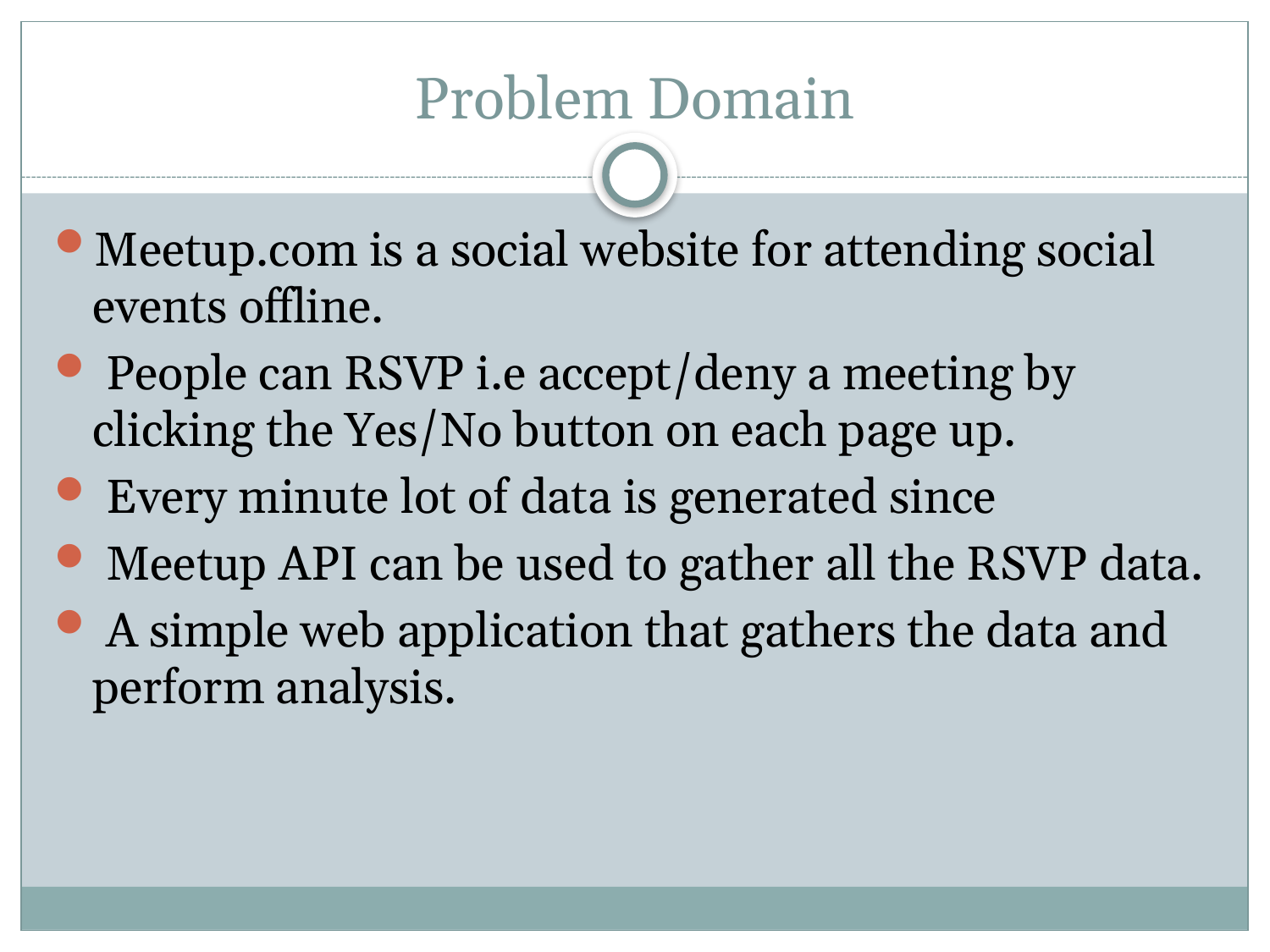

# Problem Domain
Meetup.com is a social website for attending social events offline.
 People can RSVP i.e accept/deny a meeting by clicking the Yes/No button on each page up.
 Every minute lot of data is generated since
 Meetup API can be used to gather all the RSVP data.
 A simple web application that gathers the data and   perform analysis.